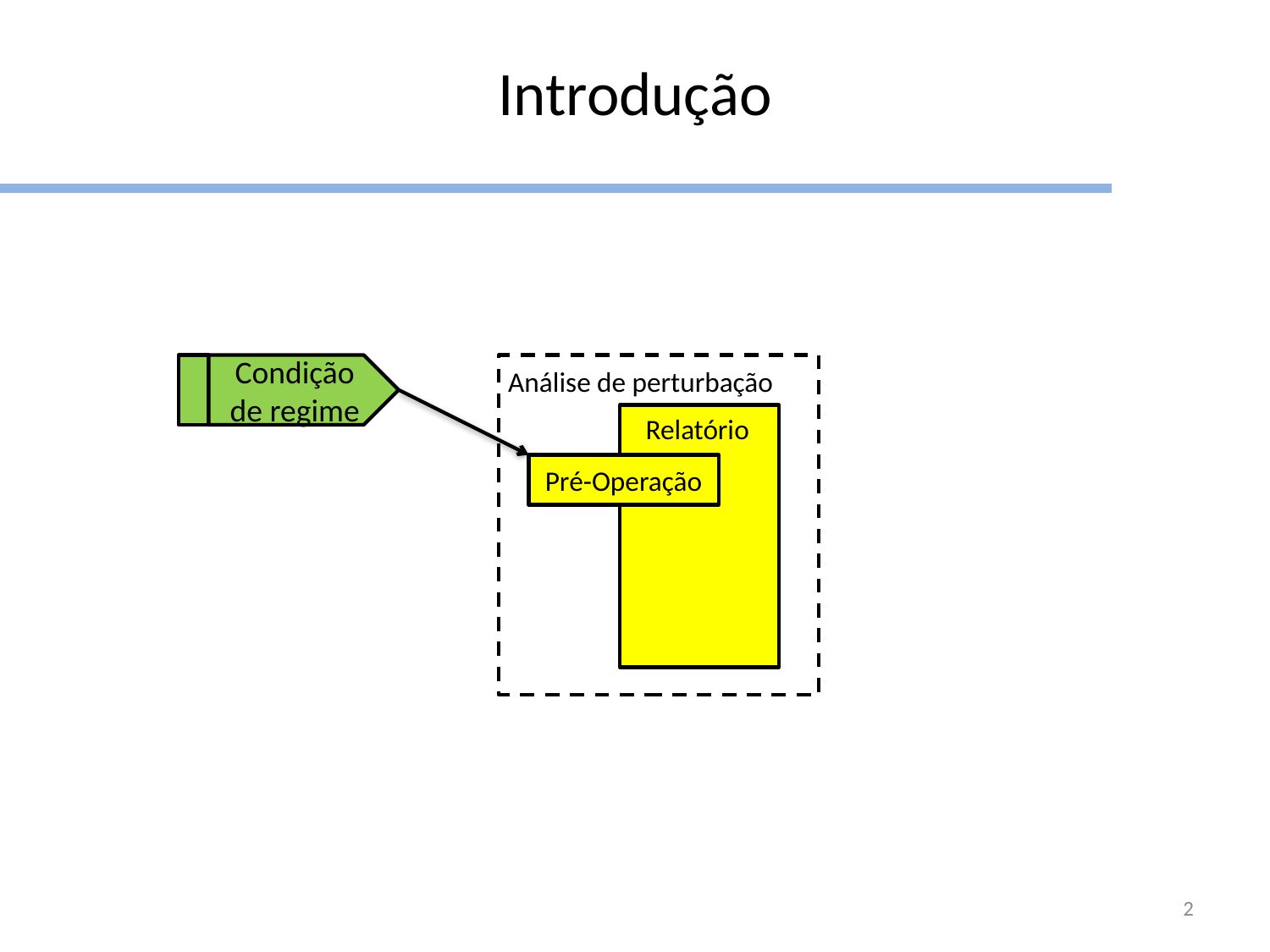

Introdução

Condição de regime
Análise de perturbação

Relatório

Pré-Operação
2